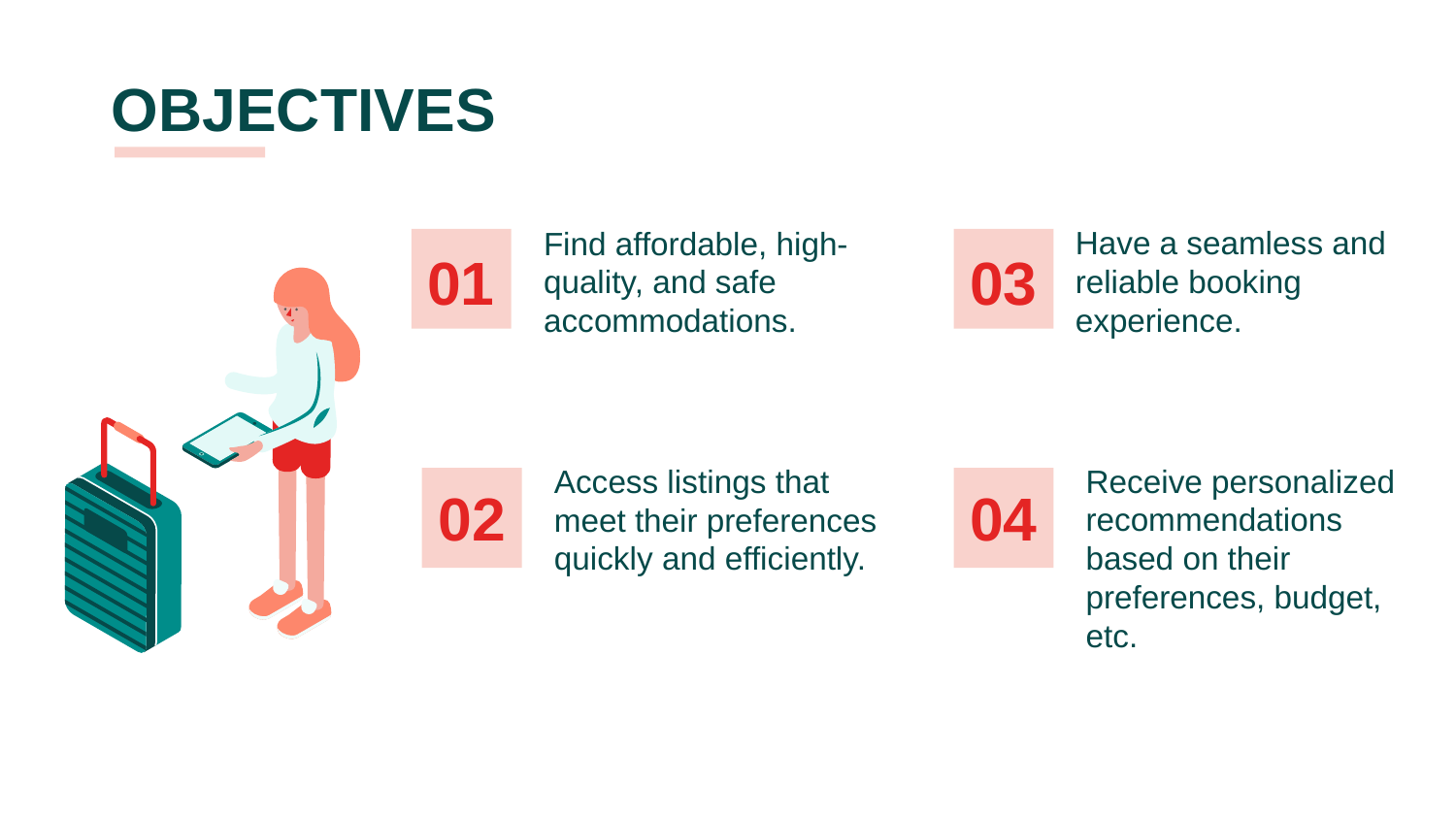

CONCERNS
OBJECTIVES

Find affordable, high-quality, and safe accommodations.
Have a seamless and reliable booking experience.

# 01
03

Access listings that meet their preferences quickly and efficiently.
Receive personalized recommendations based on their preferences, budget, etc.

02
04